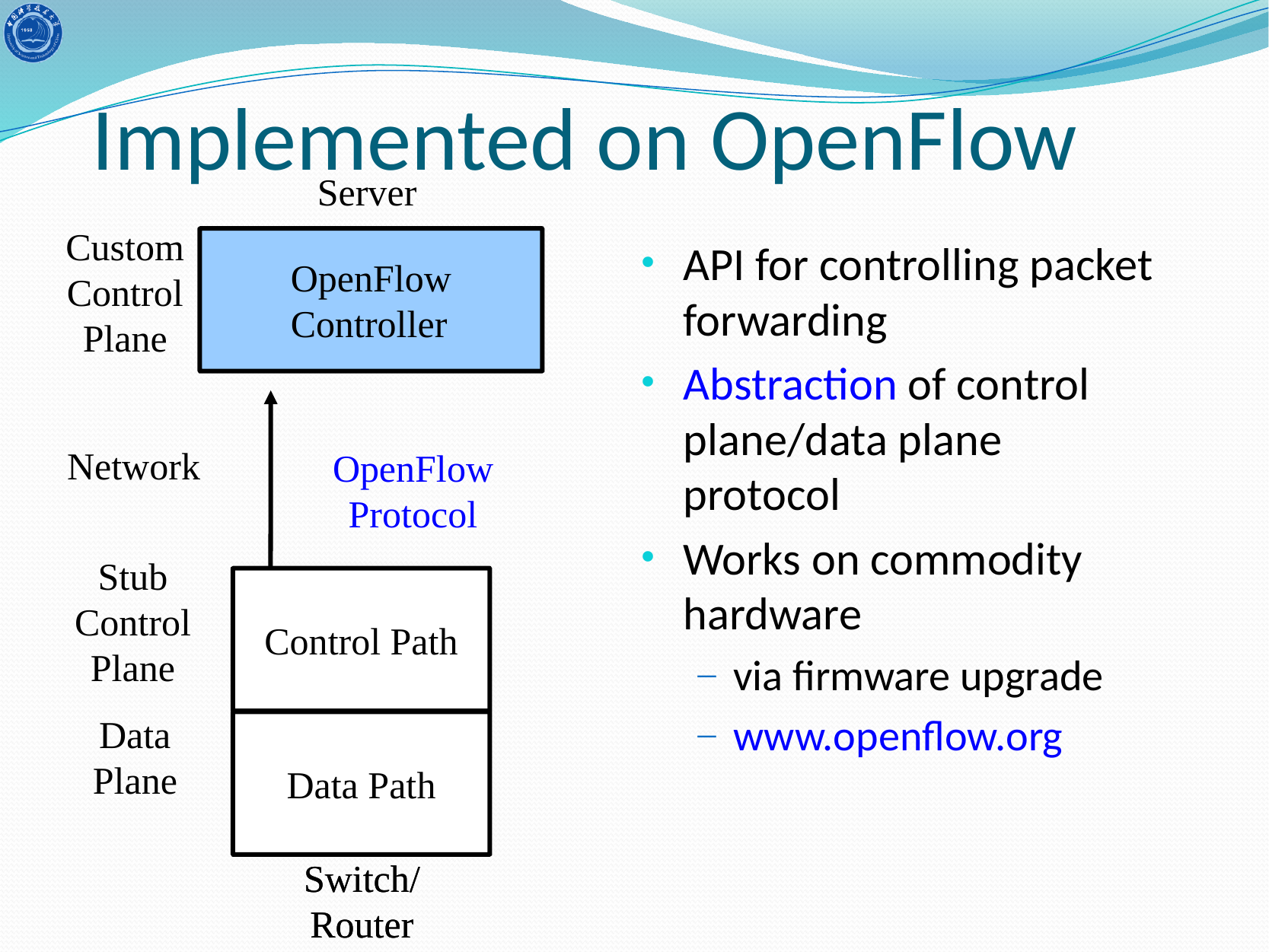

# Implemented on OpenFlow
Server
Custom
Control
Plane
OpenFlow
Controller

Network
OpenFlow
Protocol
Stub
Control
Plane
API for controlling packet forwarding
Abstraction of control plane/data plane protocol
Works on commodity hardware
via firmware upgrade
www.openflow.org
Control Path
OpenFlow
Firmware
Data
Plane
Data Path
Switch/
Router
Switch/
Router